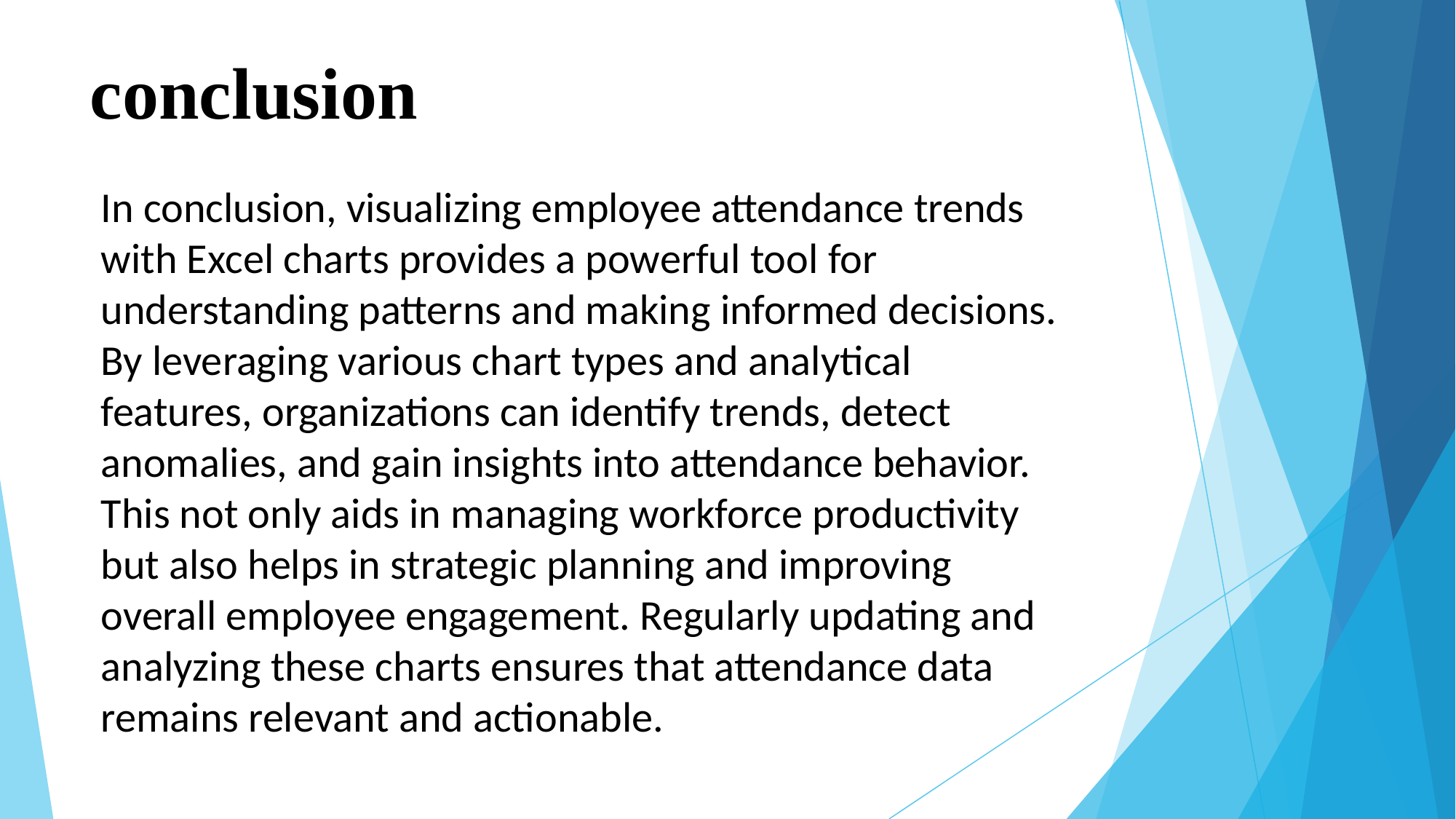

# conclusion
In conclusion, visualizing employee attendance trends with Excel charts provides a powerful tool for understanding patterns and making informed decisions. By leveraging various chart types and analytical features, organizations can identify trends, detect anomalies, and gain insights into attendance behavior. This not only aids in managing workforce productivity but also helps in strategic planning and improving overall employee engagement. Regularly updating and analyzing these charts ensures that attendance data remains relevant and actionable.